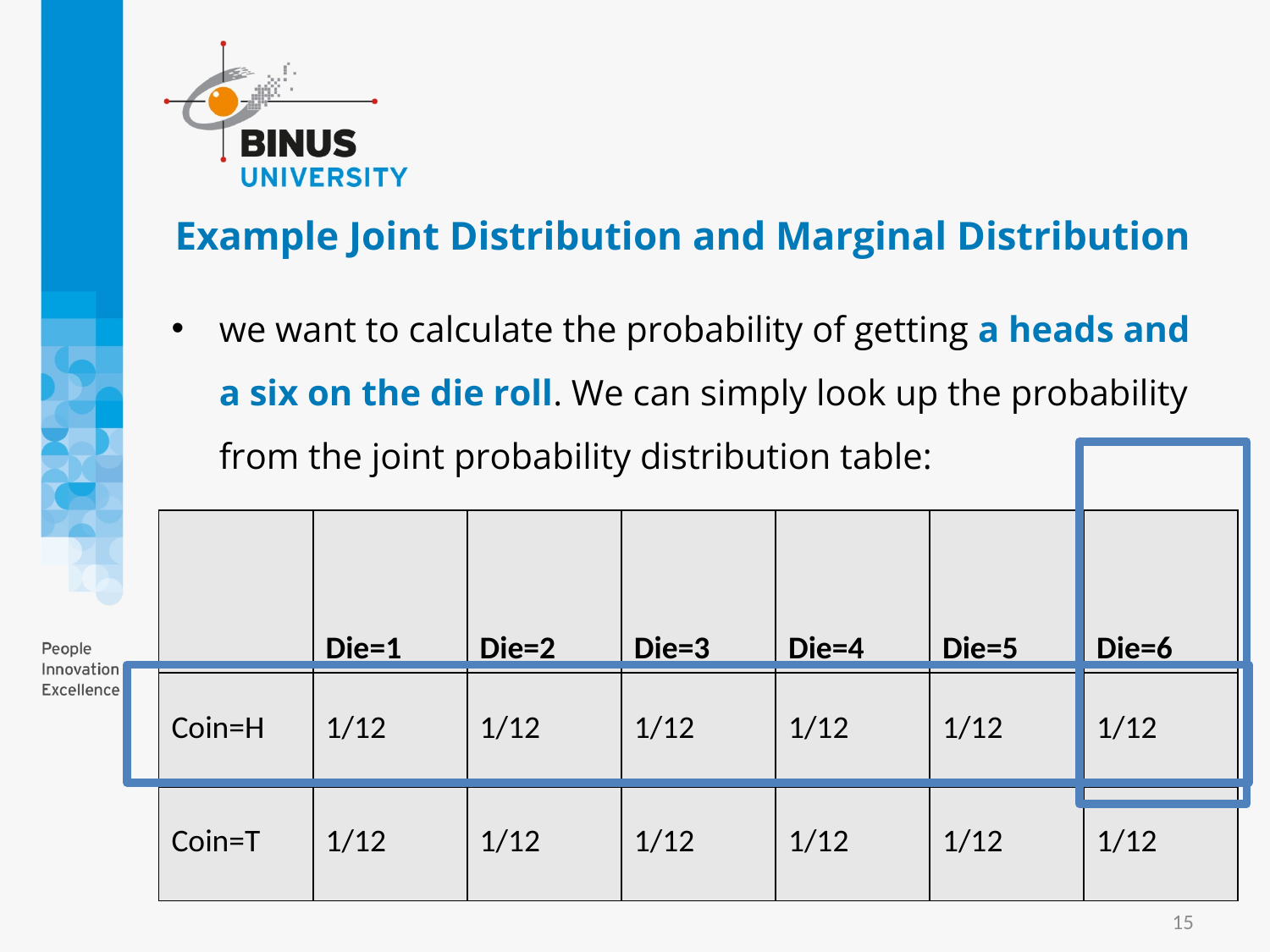

# Example Joint Distribution and Marginal Distribution
we want to calculate the probability of getting a heads and a six on the die roll. We can simply look up the probability from the joint probability distribution table:

|  | Die=1 | Die=2 | Die=3 | Die=4 | Die=5 | Die=6 |
| --- | --- | --- | --- | --- | --- | --- |
| Coin=H | 1/12 | 1/12 | 1/12 | 1/12 | 1/12 | 1/12 |
| Coin=T | 1/12 | 1/12 | 1/12 | 1/12 | 1/12 | 1/12 |

15